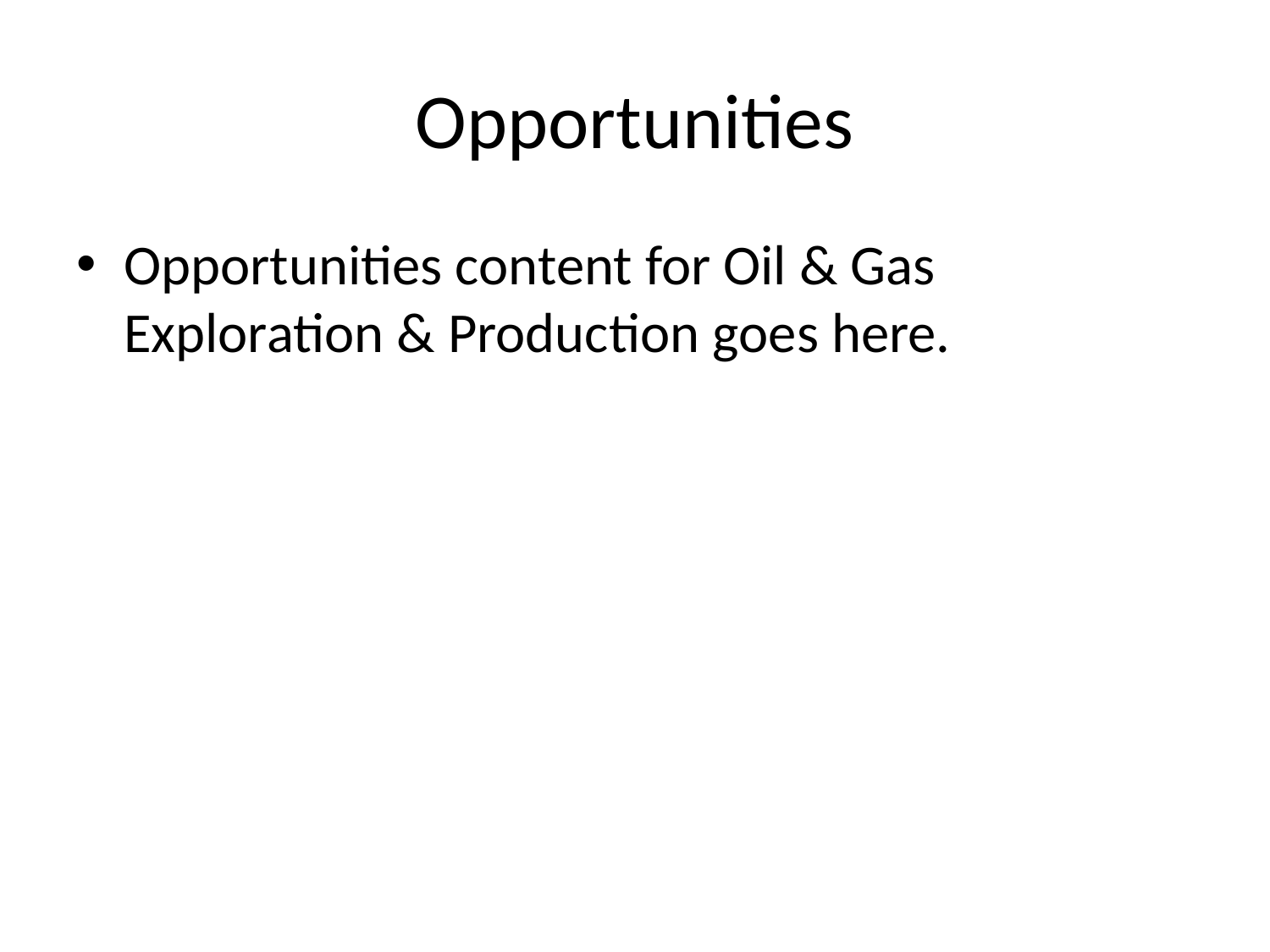

# Opportunities
Opportunities content for Oil & Gas Exploration & Production goes here.